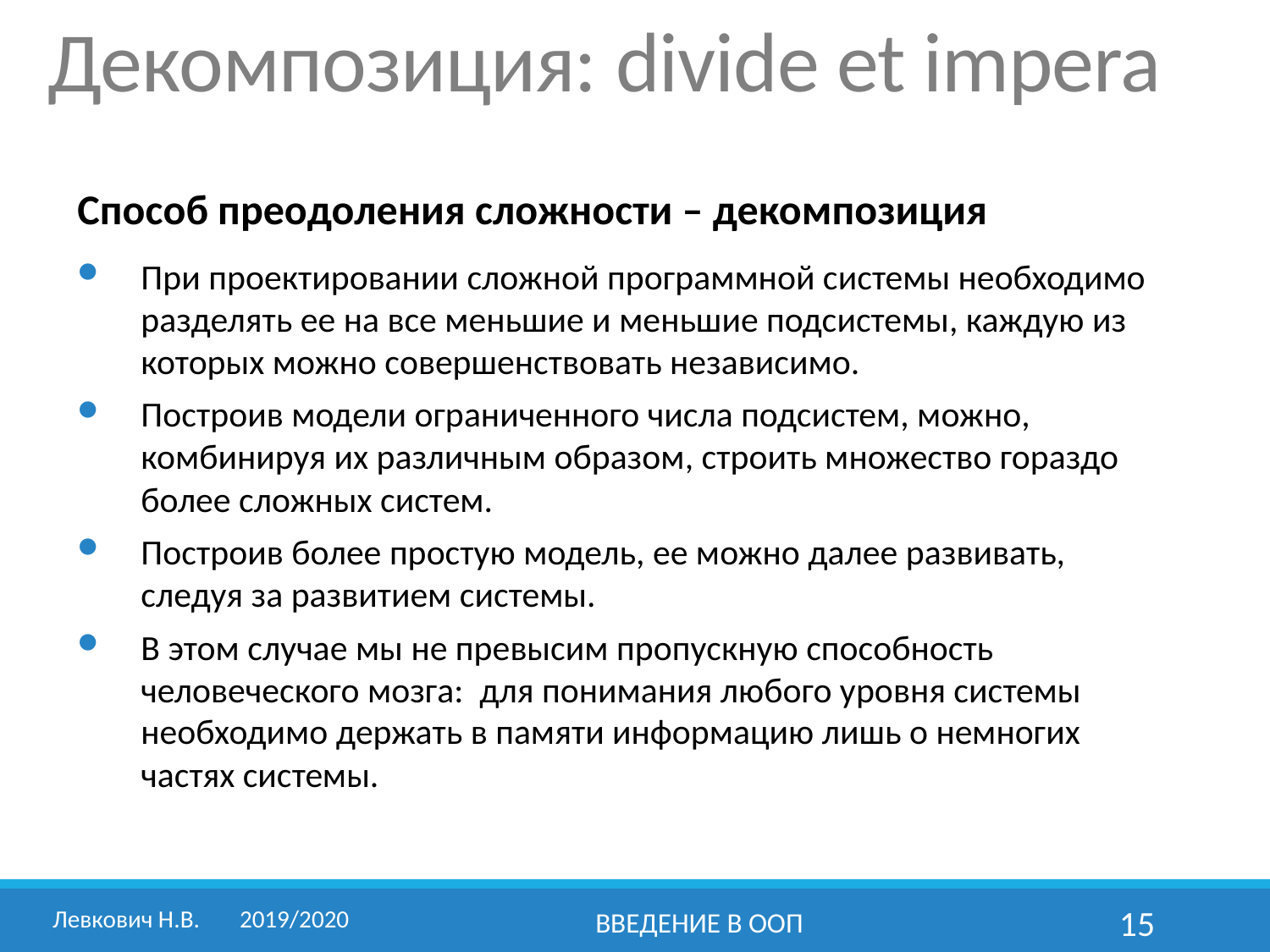

# Декомпозиция: divide et impera

Способ преодоления сложности – декомпозиция
При проектировании сложной программной системы необходимо разделять ее на все меньшие и меньшие подсистемы, каждую из которых можно совершенствовать независимо.
Построив модели ограниченного числа подсистем, можно, комбинируя их различным образом, строить множество гораздо более сложных систем.
Построив более простую модель, ее можно далее развивать, следуя за развитием системы.
В этом случае мы не превысим пропускную способность человеческого мозга:  для понимания любого уровня системы необходимо держать в памяти информацию лишь о немногих частях системы.
Левкович Н.В.	2019/2020
Введение в ООП
15